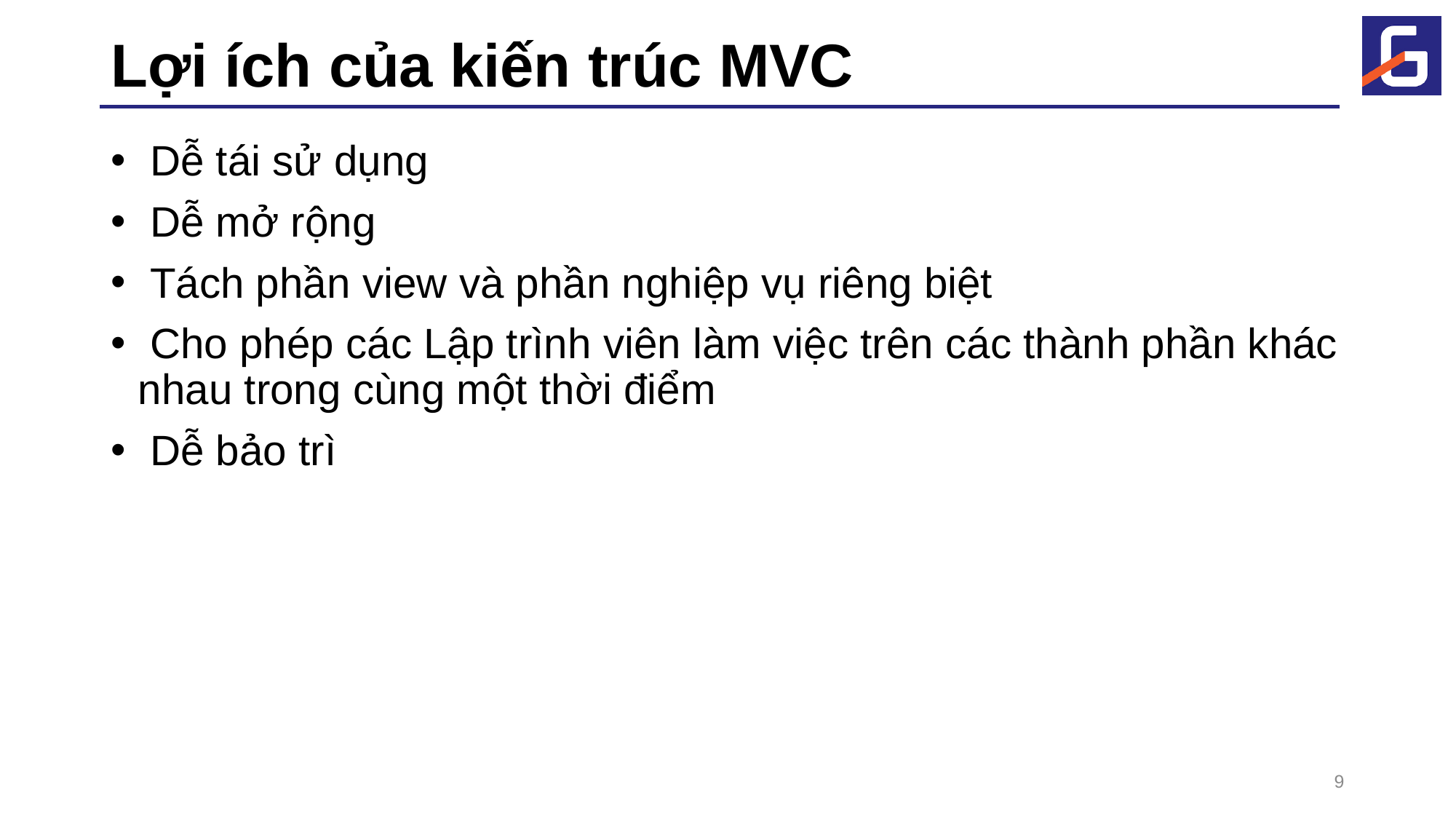

# Lợi ích của kiến trúc MVC
 Dễ tái sử dụng
 Dễ mở rộng
 Tách phần view và phần nghiệp vụ riêng biệt
 Cho phép các Lập trình viên làm việc trên các thành phần khác nhau trong cùng một thời điểm
 Dễ bảo trì
9